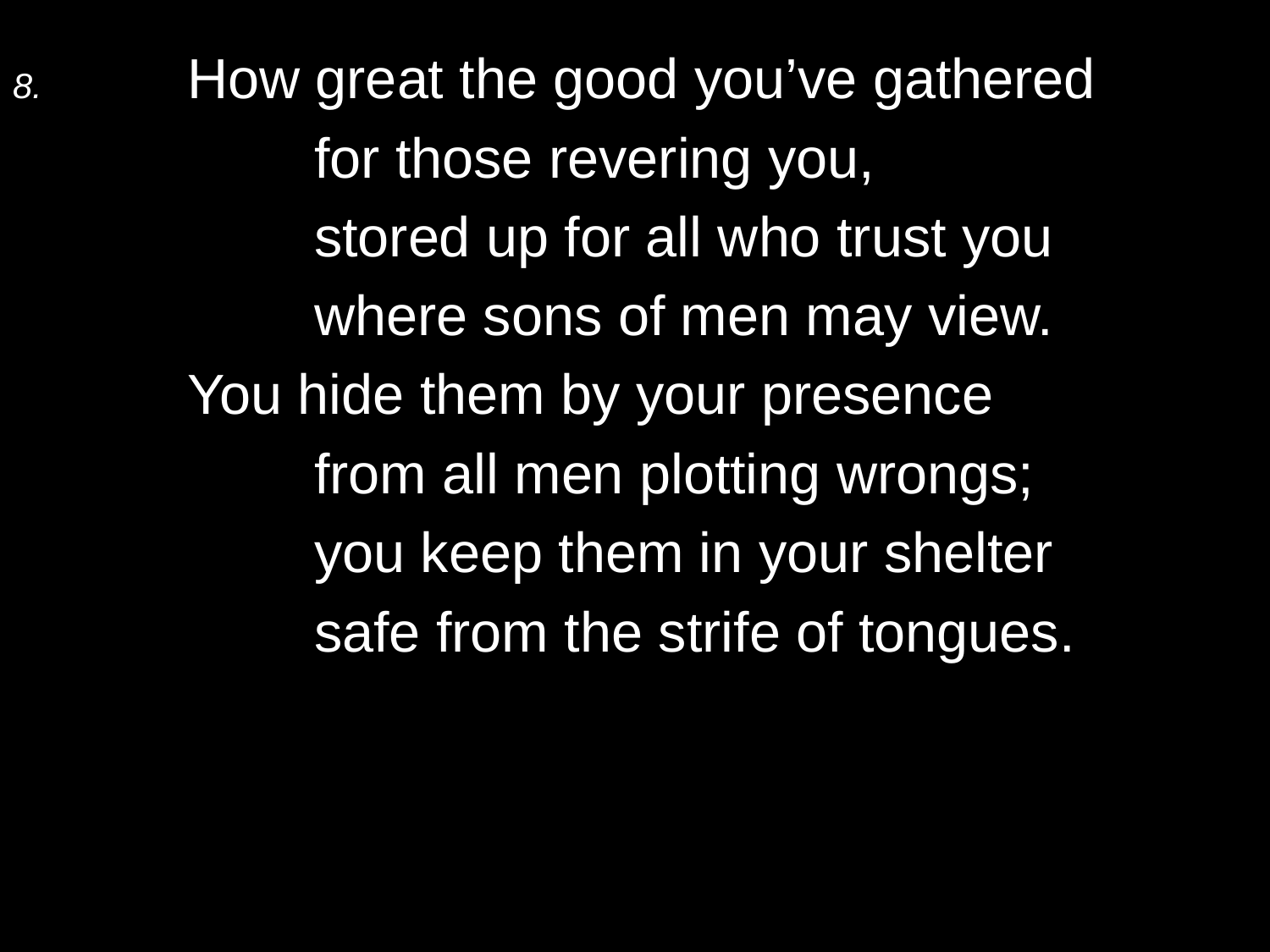

8.	How great the good you’ve gathered
		for those revering you,
		stored up for all who trust you
		where sons of men may view.
	You hide them by your presence
		from all men plotting wrongs;
		you keep them in your shelter
		safe from the strife of tongues.